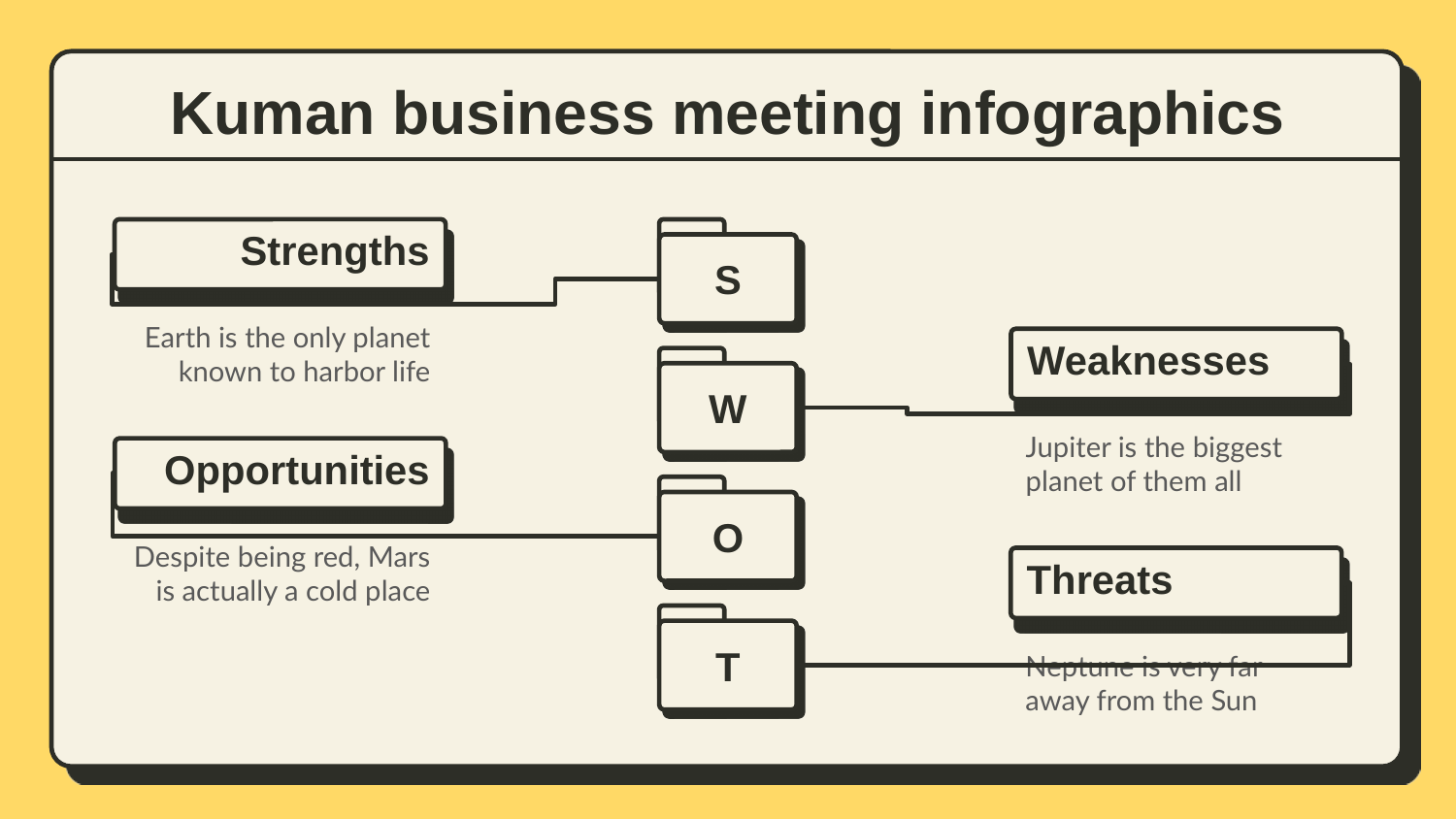

# Kuman business meeting infographics
Strengths

S
Earth is the only planet known to harbor life
Weaknesses

W
Jupiter is the biggest planet of them all
Opportunities

O
Despite being red, Mars is actually a cold place
Threats

T
Neptune is very far away from the Sun